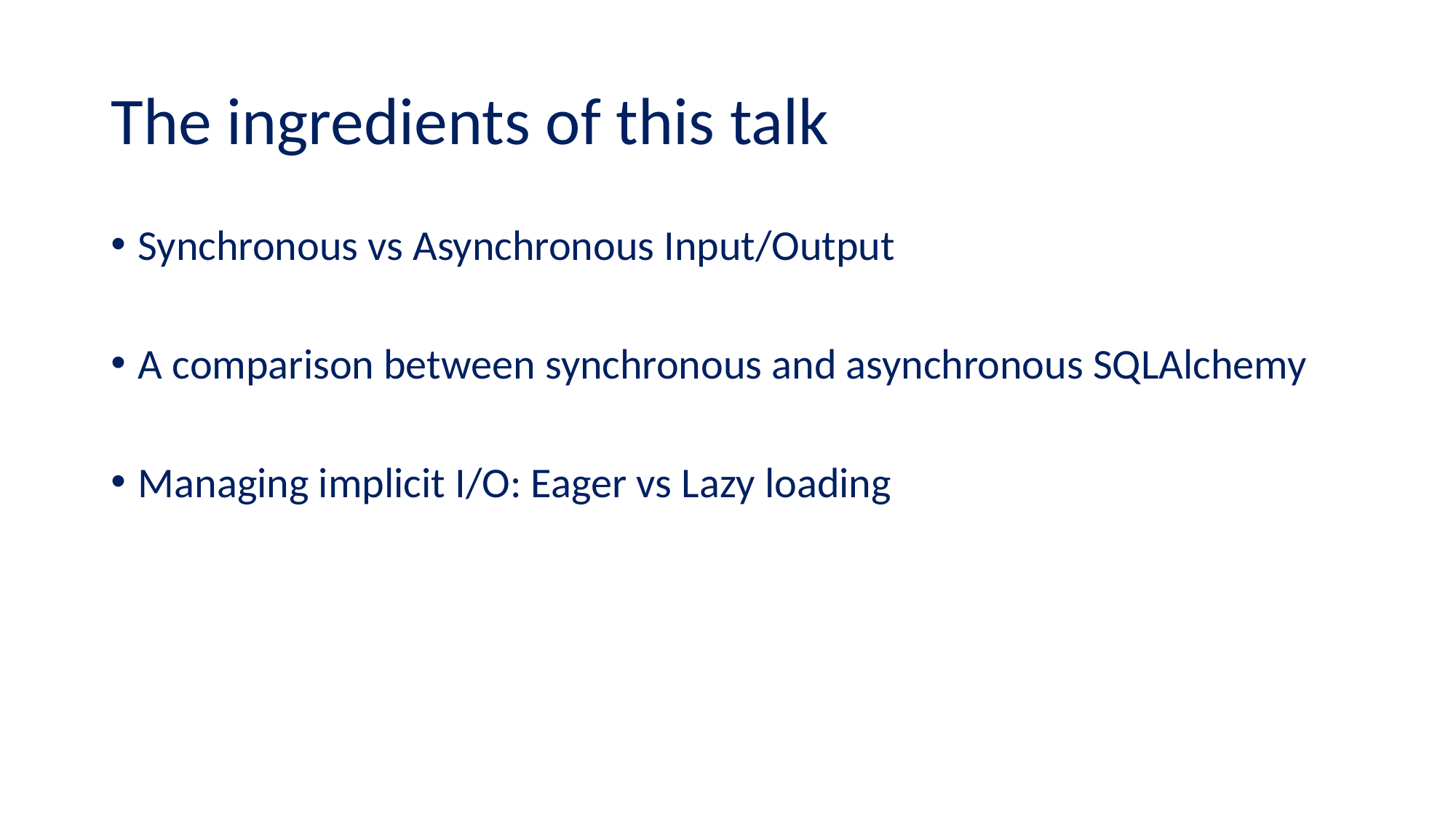

# The ingredients of this talk
Synchronous vs Asynchronous Input/Output
A comparison between synchronous and asynchronous SQLAlchemy
Managing implicit I/O: Eager vs Lazy loading